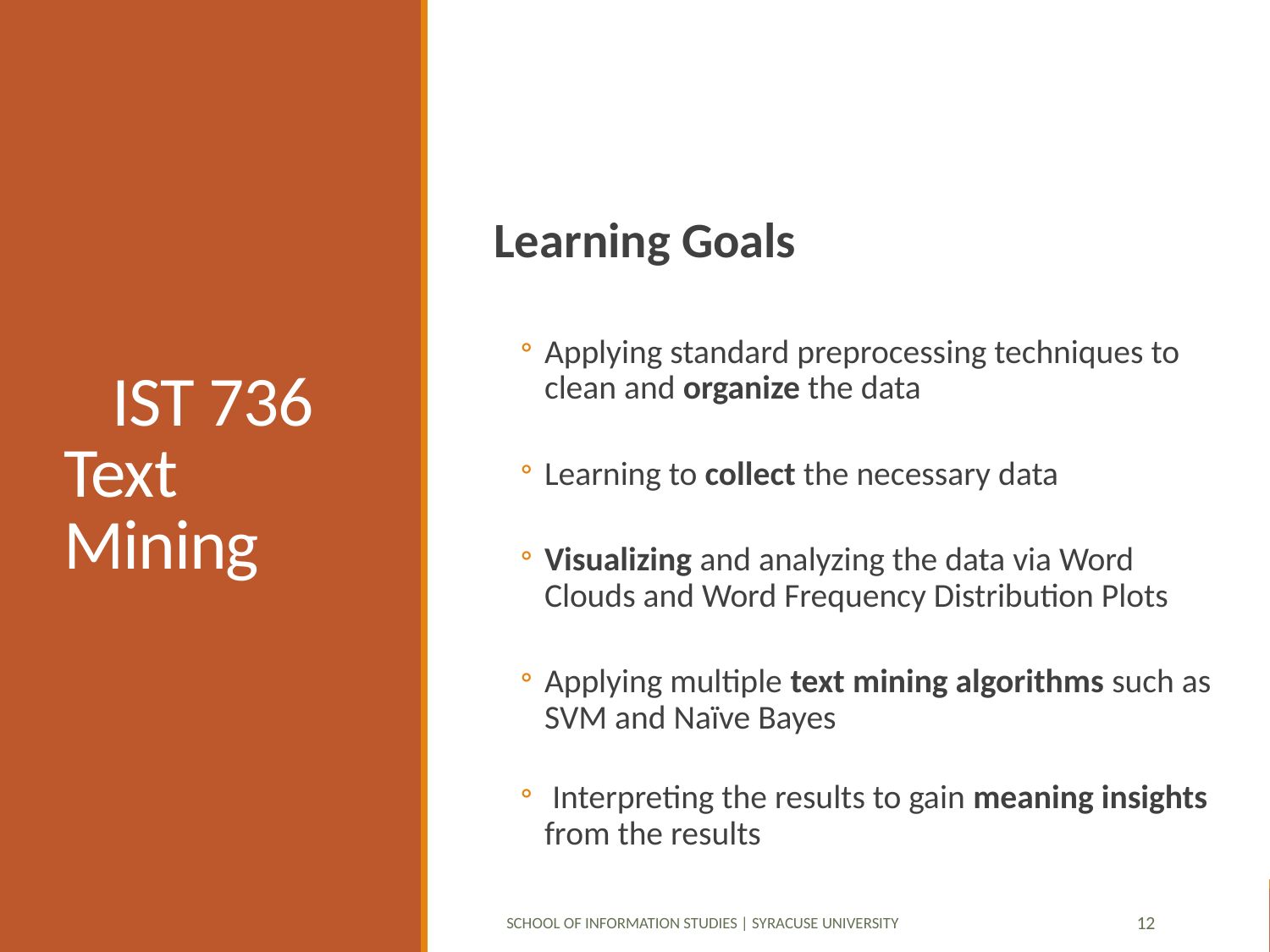

# IST 736 Text Mining
Learning Goals

Applying standard preprocessing techniques to clean and organize the data

Learning to collect the necessary data

Visualizing and analyzing the data via Word Clouds and Word Frequency Distribution Plots

Applying multiple text mining algorithms such as SVM and Naïve Bayes

 Interpreting the results to gain meaning insights from the results

School of Information Studies | Syracuse University
12